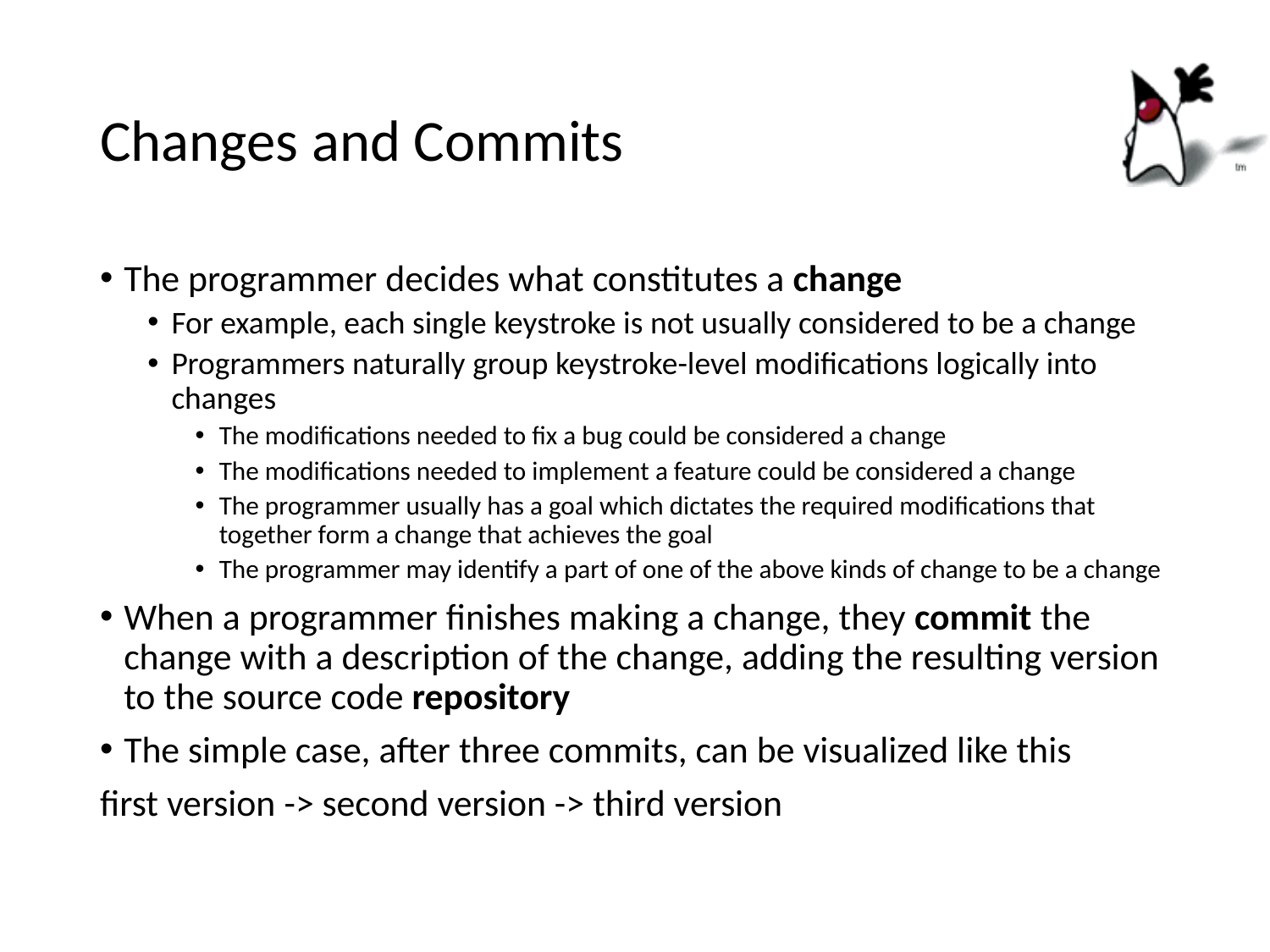

# Changes and Commits
The programmer decides what constitutes a change
For example, each single keystroke is not usually considered to be a change
Programmers naturally group keystroke-level modifications logically into changes
The modifications needed to fix a bug could be considered a change
The modifications needed to implement a feature could be considered a change
The programmer usually has a goal which dictates the required modifications that together form a change that achieves the goal
The programmer may identify a part of one of the above kinds of change to be a change
When a programmer finishes making a change, they commit the change with a description of the change, adding the resulting version to the source code repository
The simple case, after three commits, can be visualized like this
first version -> second version -> third version